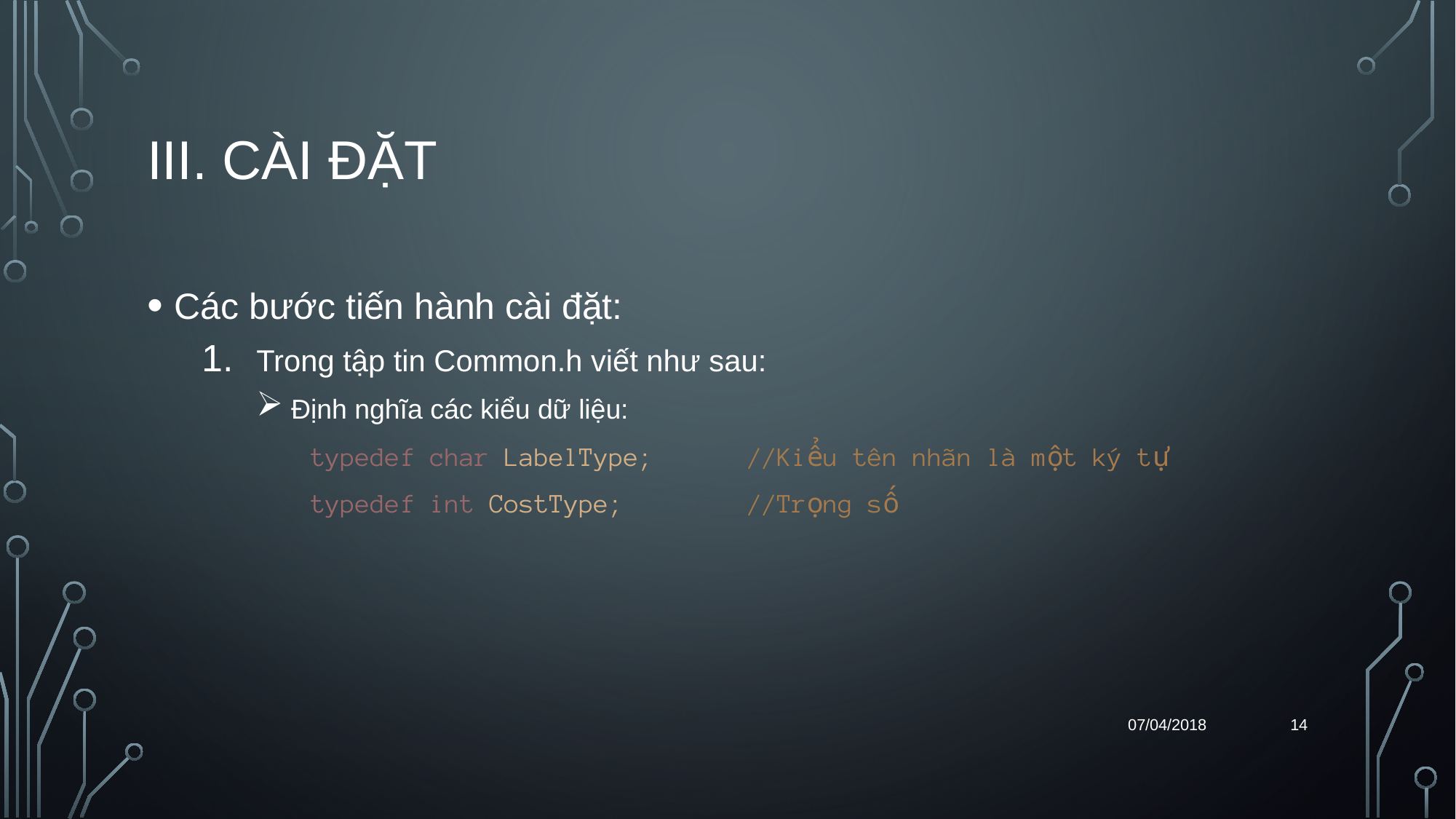

# iii. Cài đặt
Các bước tiến hành cài đặt:
Trong tập tin Common.h viết như sau:
 Định nghĩa các kiểu dữ liệu:
typedef char LabelType; 	//Kiểu tên nhãn là một ký tự
typedef int CostType; 	//Trọng số
14
07/04/2018